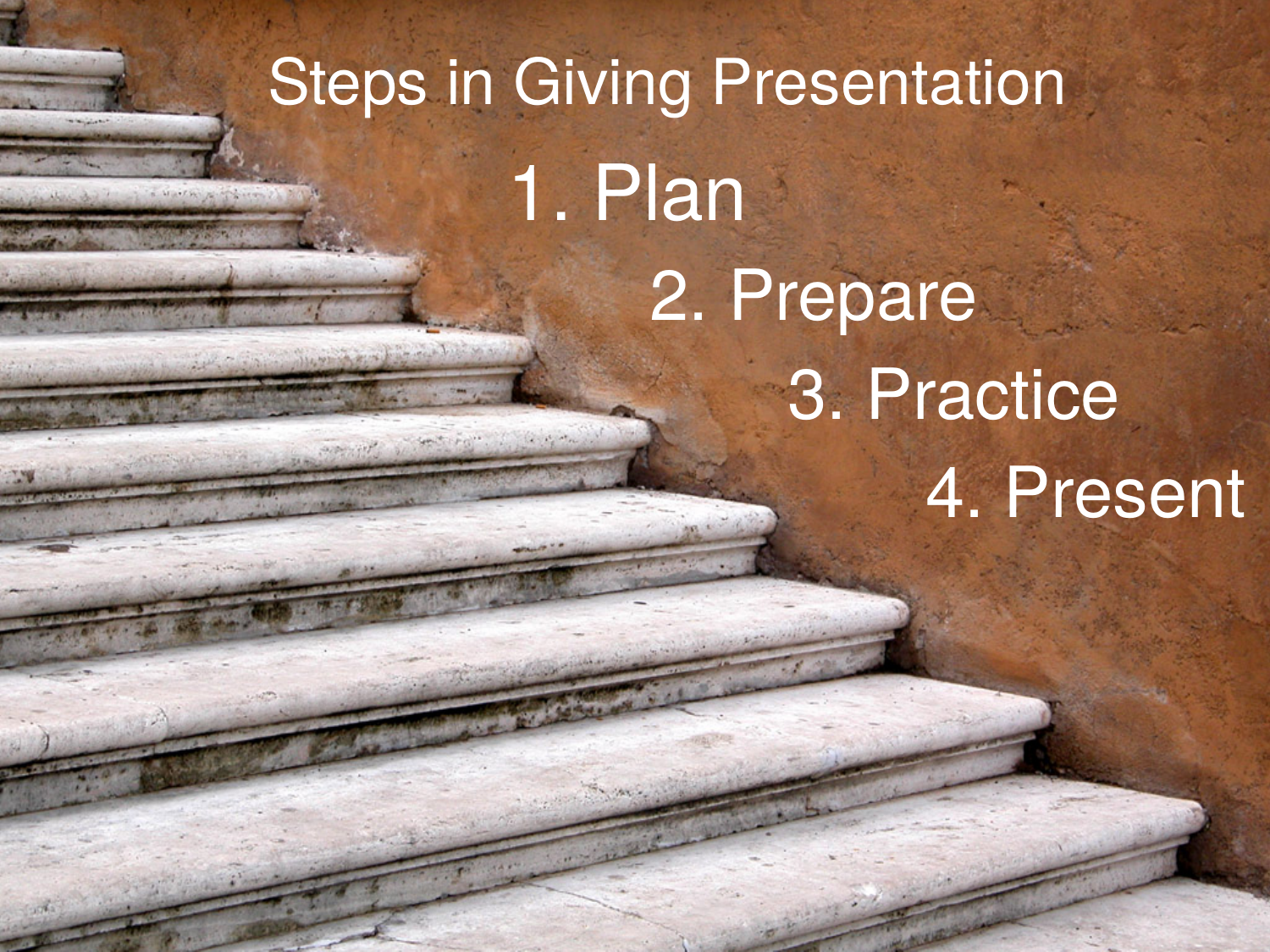

# Steps in Giving Presentation
Plan
    2. Prepare
           3. Practice
                  4. Present